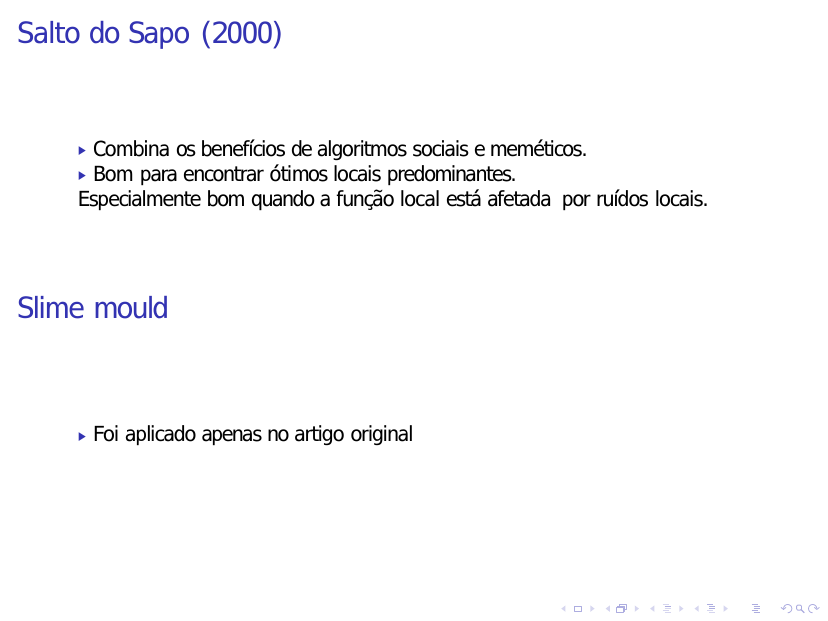

# Salto do Sapo (2000)
▶ Combina os benefícios de algoritmos sociais e meméticos.
▶ Bom para encontrar ótimos locais predominantes.
Especialmente bom quando a função local está afetada  por ruídos locais.
Slime mould
▶ Foi aplicado apenas no artigo original